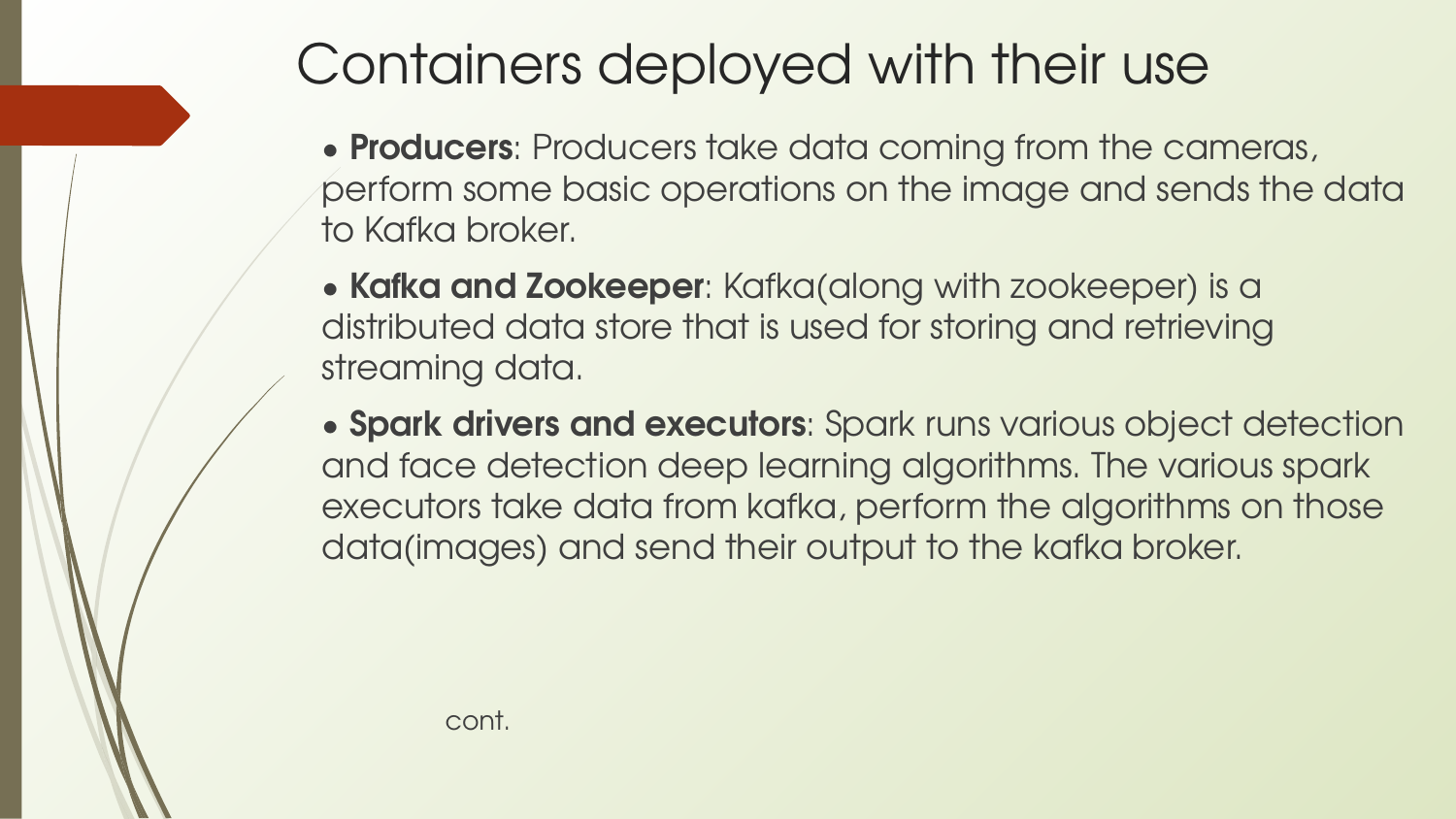

# Containers deployed with their use
• Producers: Producers take data coming from the cameras, perform some basic operations on the image and sends the data to Kafka broker.
• Kafka and Zookeeper: Kafka(along with zookeeper) is a distributed data store that is used for storing and retrieving streaming data.
• Spark drivers and executors: Spark runs various object detection and face detection deep learning algorithms. The various spark executors take data from kafka, perform the algorithms on those data(images) and send their output to the kafka broker.

cont.